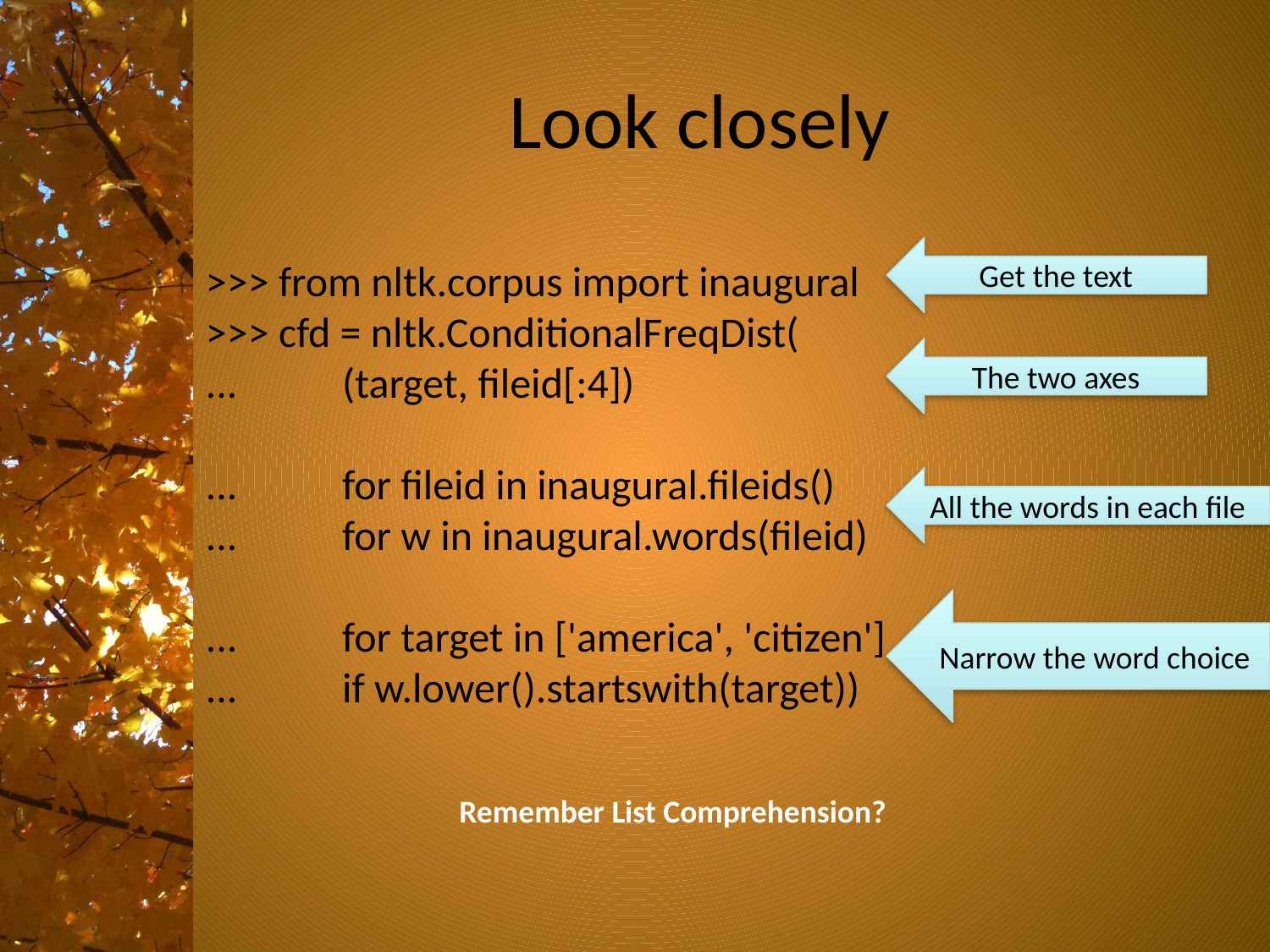

# Look closely

>>> from nltk.corpus import inaugural
>>> cfd = nltk.ConditionalFreqDist(
...           (target, fileid[:4])

...           for fileid in inaugural.fileids()
...           for w in inaugural.words(fileid)

...           for target in ['america', 'citizen']
...           if w.lower().startswith(target))
Get the text
The two axes
All the words in each file
Narrow the word choice
Remember List Comprehension?